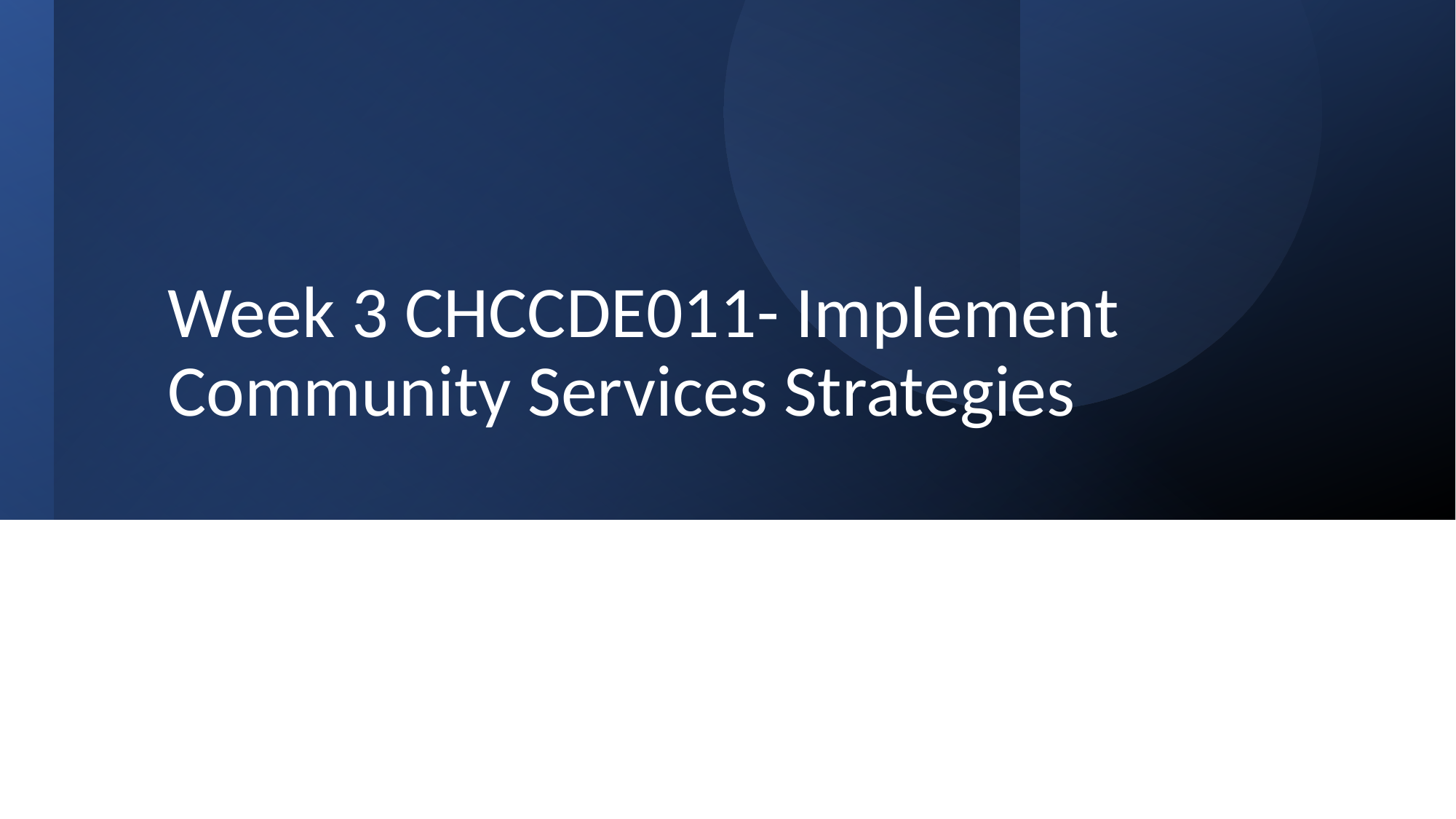

# Week 3 CHCCDE011- Implement Community Services Strategies